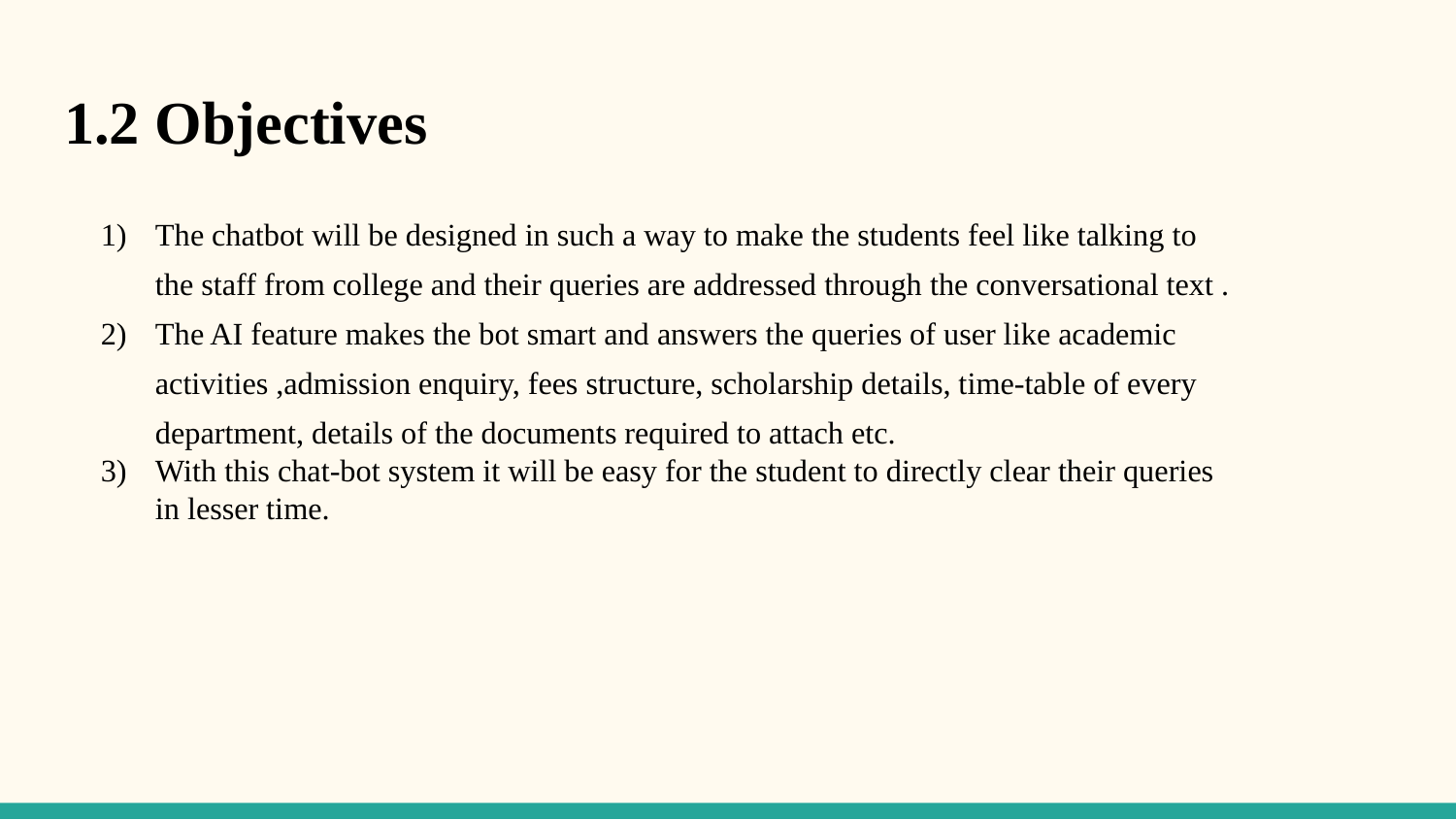

# 1.2 Objectives
The chatbot will be designed in such a way to make the students feel like talking to the staff from college and their queries are addressed through the conversational text .
The AI feature makes the bot smart and answers the queries of user like academic activities ,admission enquiry, fees structure, scholarship details, time-table of every department, details of the documents required to attach etc.
With this chat-bot system it will be easy for the student to directly clear their queries in lesser time.